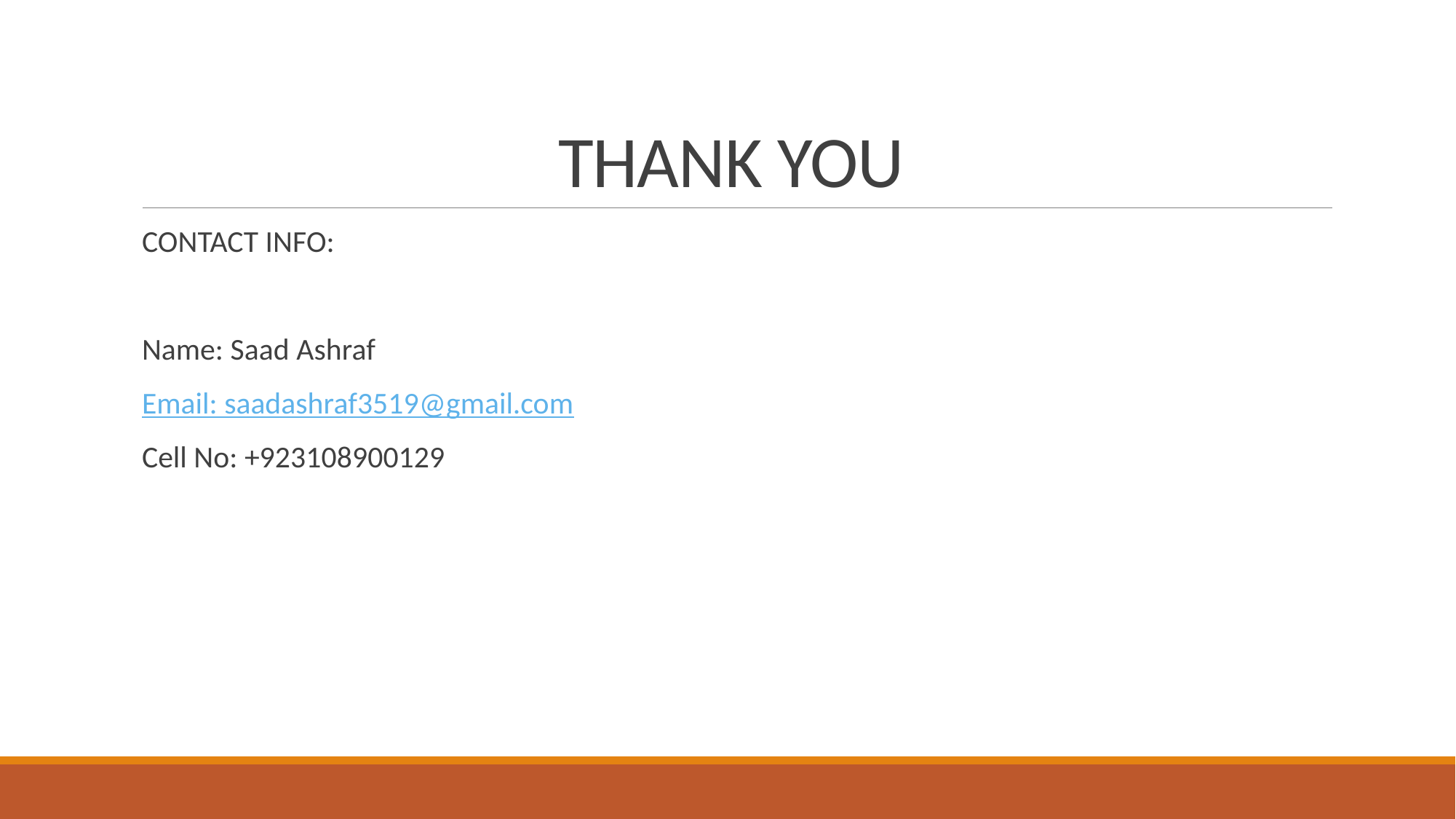

# THANK YOU
CONTACT INFO:

Name: Saad Ashraf
Email: saadashraf3519@gmail.com
Cell No: +923108900129